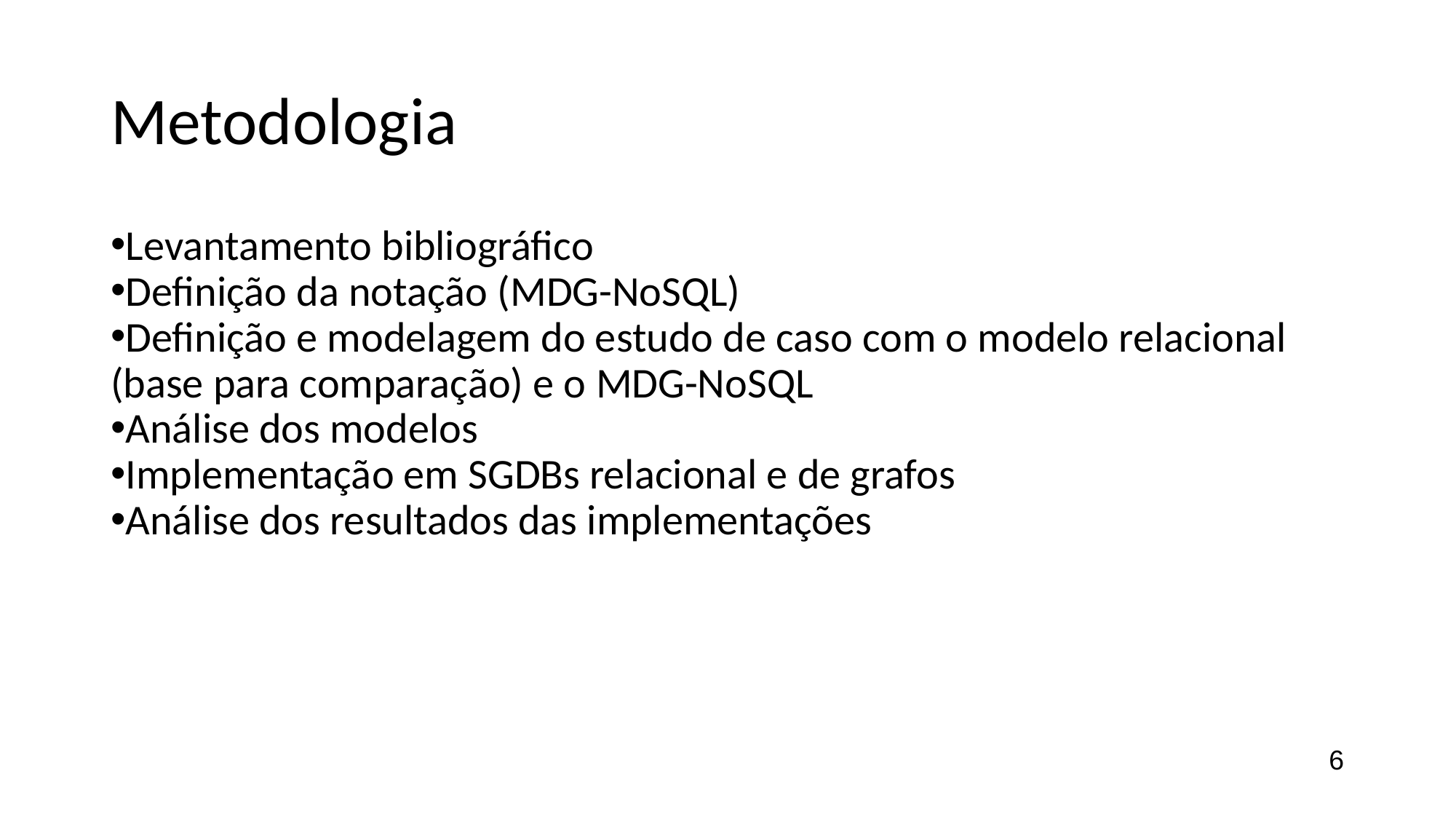

Metodologia
Levantamento bibliográfico
Definição da notação (MDG-NoSQL)
Definição e modelagem do estudo de caso com o modelo relacional (base para comparação) e o MDG-NoSQL
Análise dos modelos
Implementação em SGDBs relacional e de grafos
Análise dos resultados das implementações
6